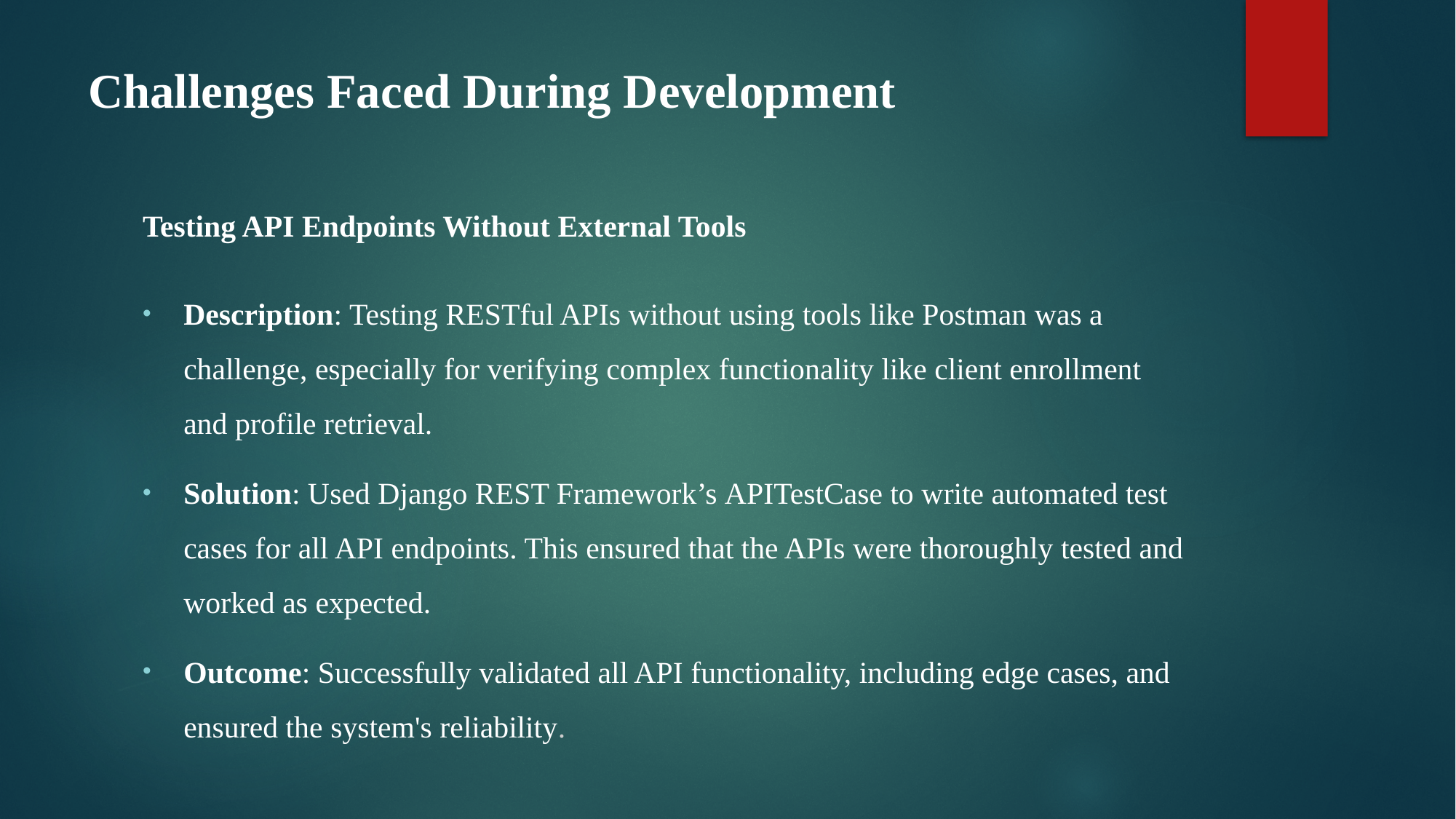

# Challenges Faced During Development
Testing API Endpoints Without External Tools
Description: Testing RESTful APIs without using tools like Postman was a challenge, especially for verifying complex functionality like client enrollment and profile retrieval.
Solution: Used Django REST Framework’s APITestCase to write automated test cases for all API endpoints. This ensured that the APIs were thoroughly tested and worked as expected.
Outcome: Successfully validated all API functionality, including edge cases, and ensured the system's reliability.